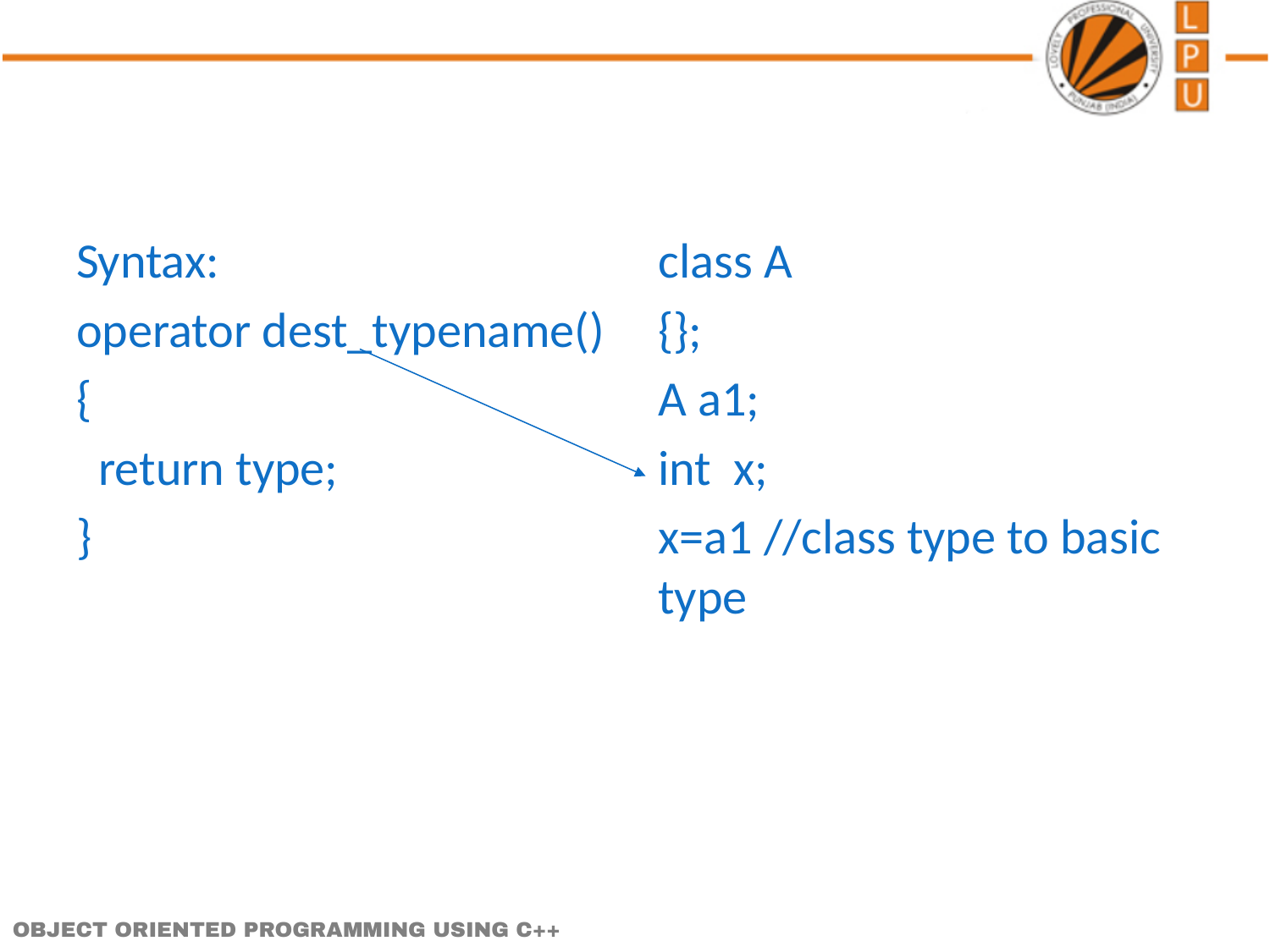

#
Syntax:
operator dest_typename()
{
  return type;
}
class A
{};
A a1;
int  x;
x=a1 //class type to basic type